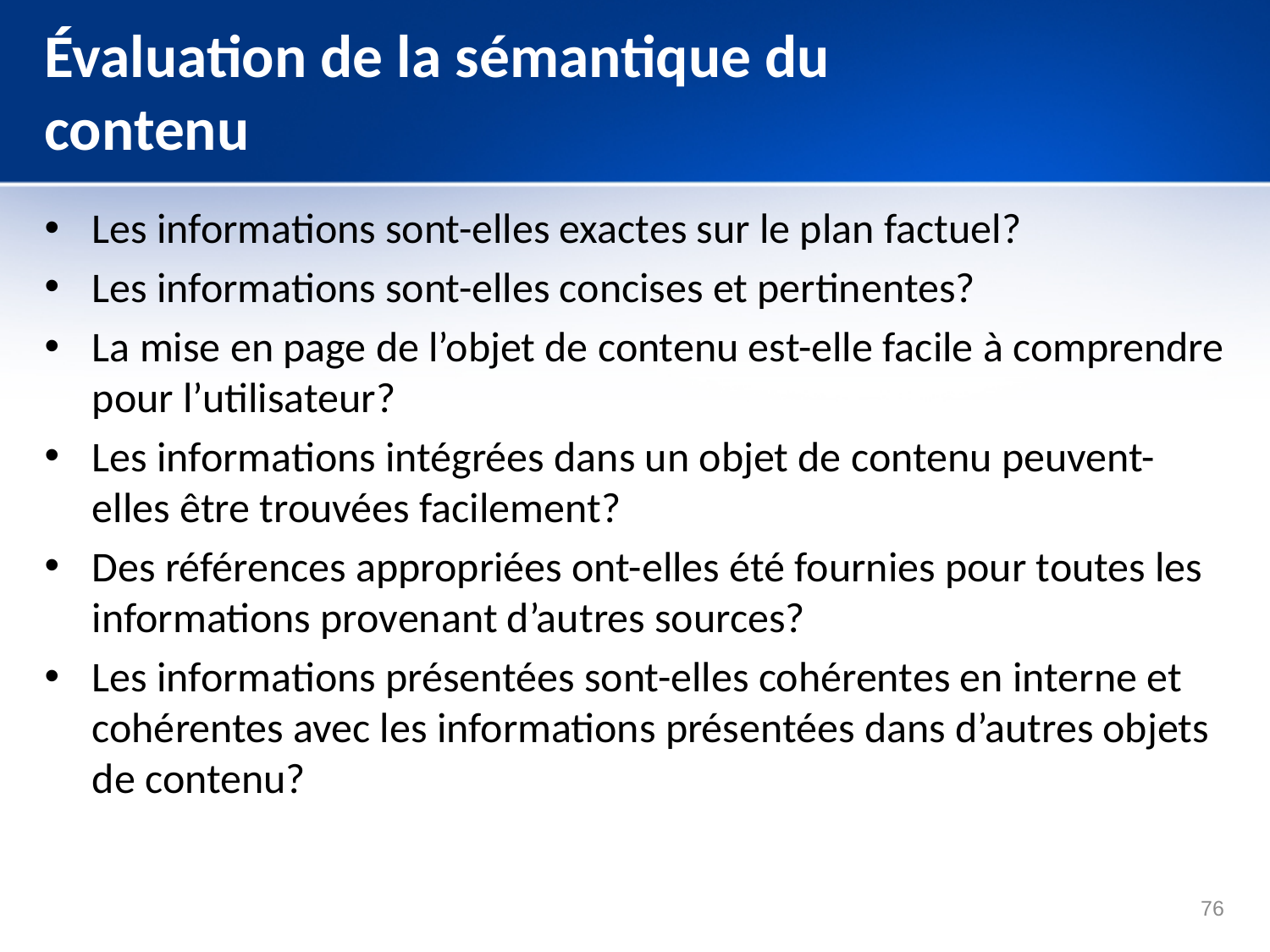

# Évaluation de la sémantique du contenu

Les informations sont-elles exactes sur le plan factuel?
Les informations sont-elles concises et pertinentes?
La mise en page de l’objet de contenu est-elle facile à comprendre pour l’utilisateur?
Les informations intégrées dans un objet de contenu peuvent-elles être trouvées facilement?
Des références appropriées ont-elles été fournies pour toutes les informations provenant d’autres sources?
Les informations présentées sont-elles cohérentes en interne et cohérentes avec les informations présentées dans d’autres objets de contenu?
76